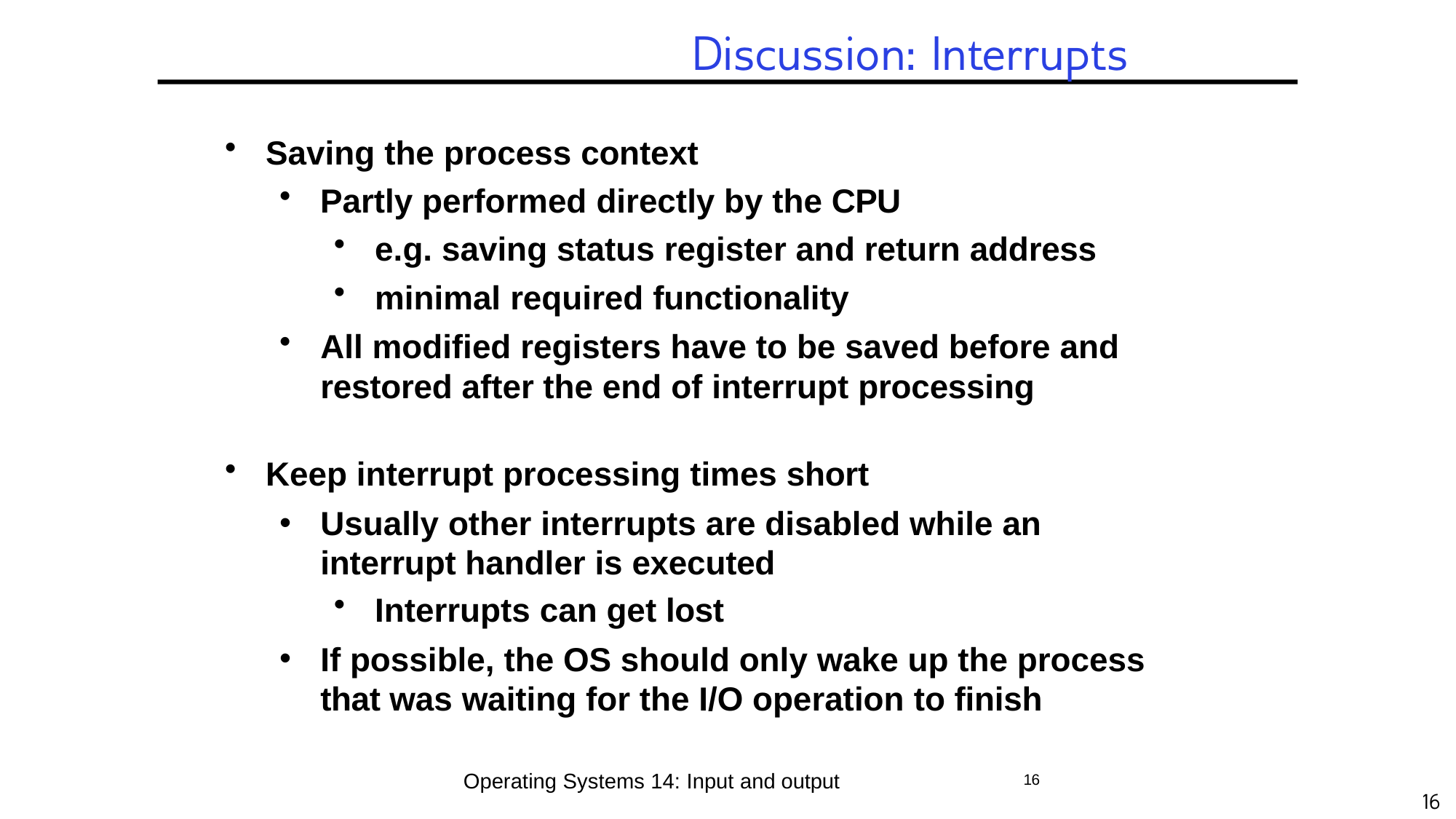

# Discussion: Interrupts
Saving the process context
Partly performed directly by the CPU
e.g. saving status register and return address
minimal required functionality
All modified registers have to be saved before and restored after the end of interrupt processing

Keep interrupt processing times short
Usually other interrupts are disabled while an interrupt handler is executed
Interrupts can get lost
If possible, the OS should only wake up the process that was waiting for the I/O operation to finish
Operating Systems 14: Input and output
16